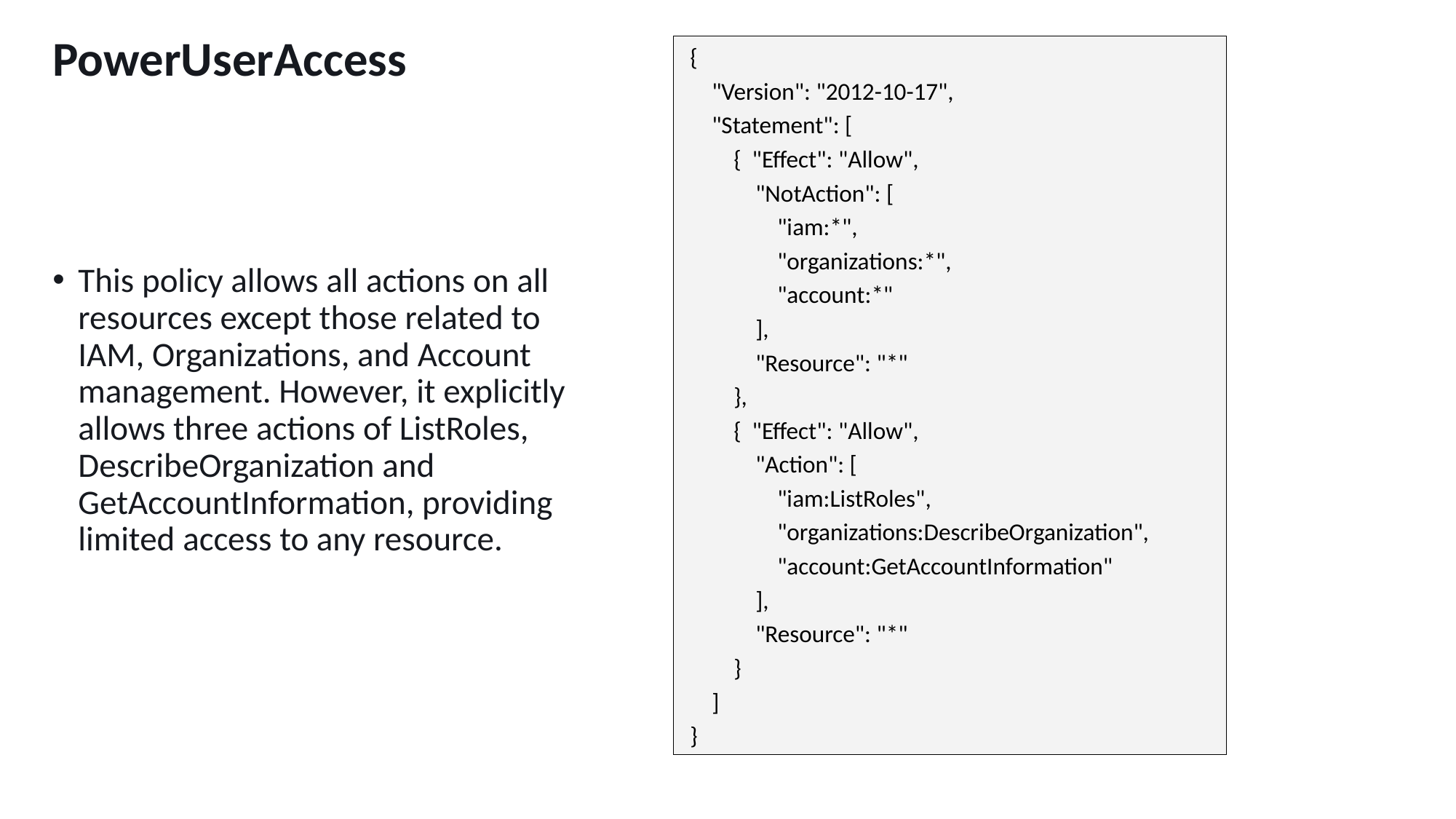

# PowerUserAccess
{
    "Version": "2012-10-17",
    "Statement": [
        {  "Effect": "Allow",
            "NotAction": [
                "iam:*",
                "organizations:*",
                "account:*"
            ],
            "Resource": "*"
        },
        {  "Effect": "Allow",
            "Action": [
                "iam:ListRoles",
                "organizations:DescribeOrganization",
                "account:GetAccountInformation"
            ],
            "Resource": "*"
        }
    ]
}

This policy allows all actions on all resources except those related to IAM, Organizations, and Account management. However, it explicitly allows three actions of ListRoles, DescribeOrganization and GetAccountInformation, providing limited access to any resource.